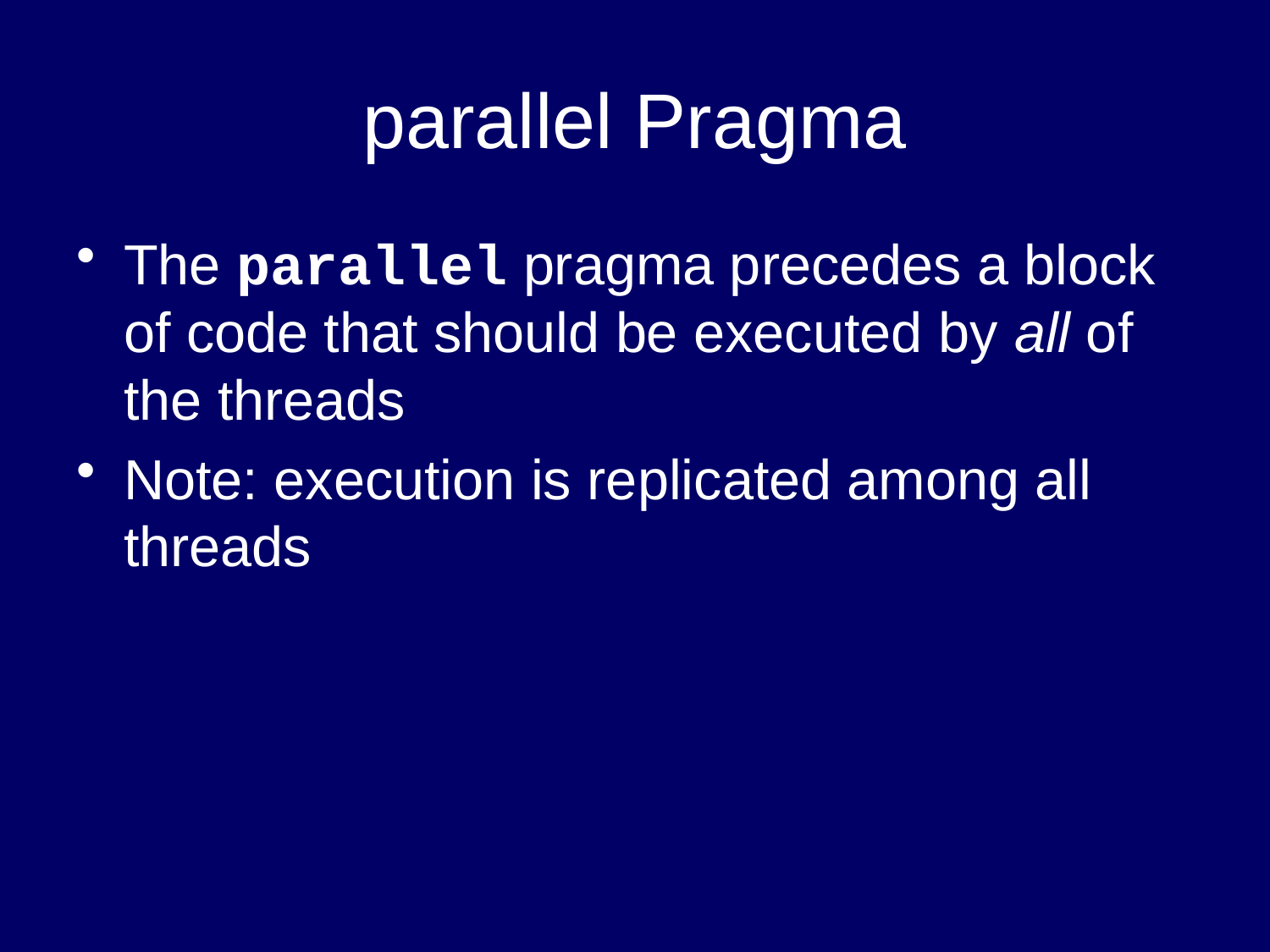

# parallel Pragma
The parallel pragma precedes a block of code that should be executed by all of the threads
Note: execution is replicated among all threads